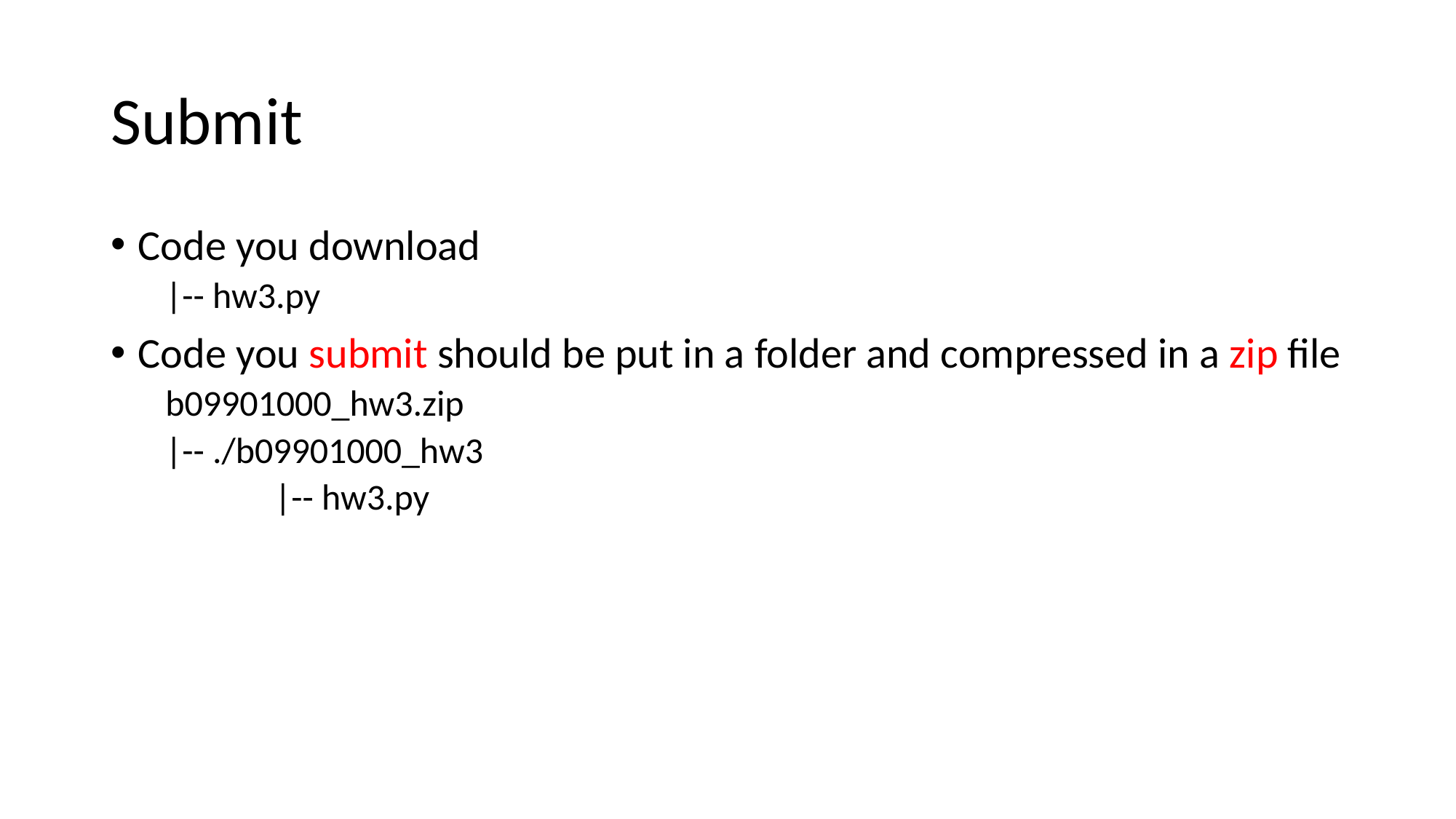

# Submit
Code you download
|-- hw3.py
Code you submit should be put in a folder and compressed in a zip file
b09901000_hw3.zip
|-- ./b09901000_hw3
	|-- hw3.py